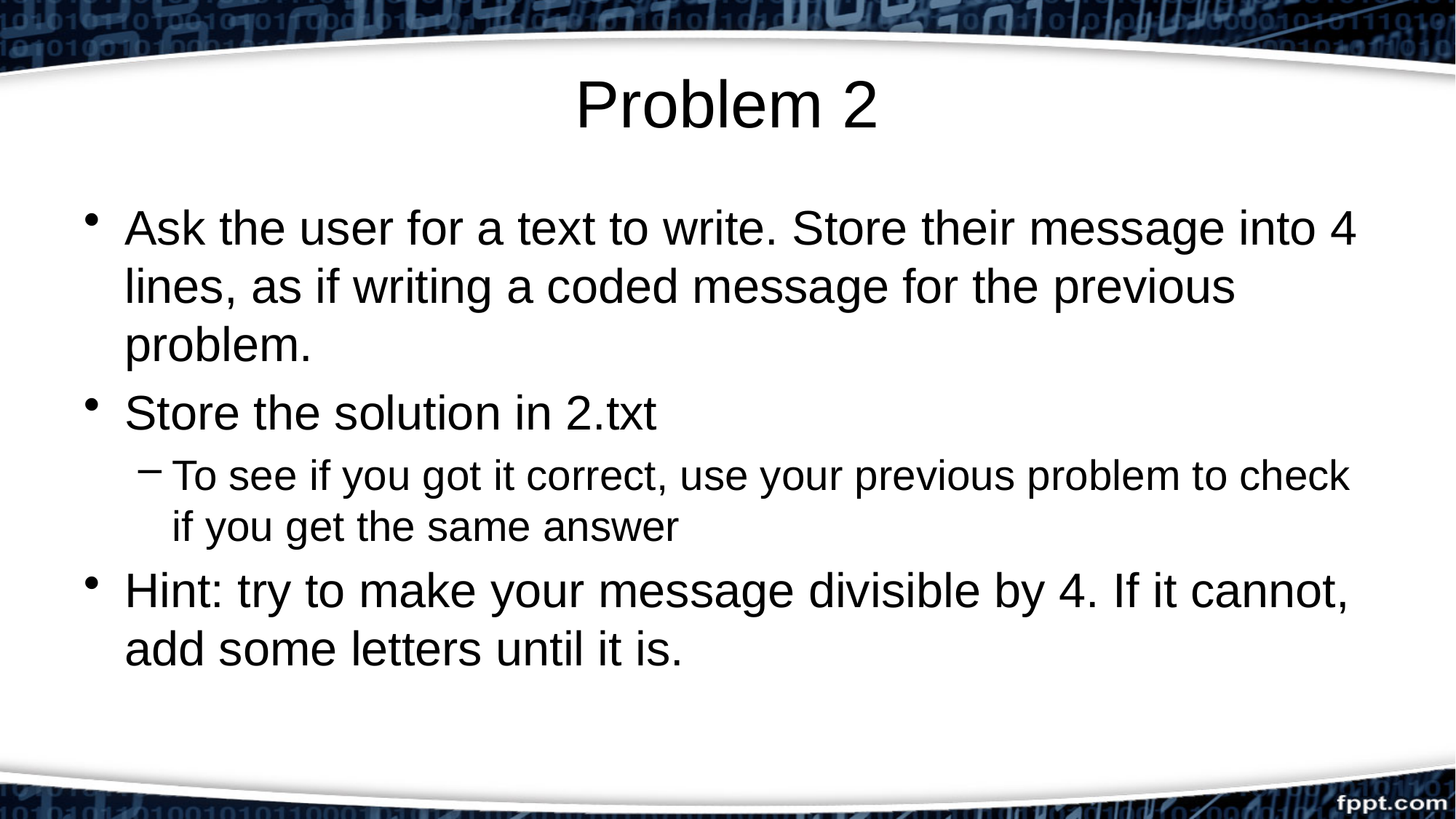

# Problem 2
Ask the user for a text to write. Store their message into 4 lines, as if writing a coded message for the previous problem.
Store the solution in 2.txt
To see if you got it correct, use your previous problem to check if you get the same answer
Hint: try to make your message divisible by 4. If it cannot, add some letters until it is.